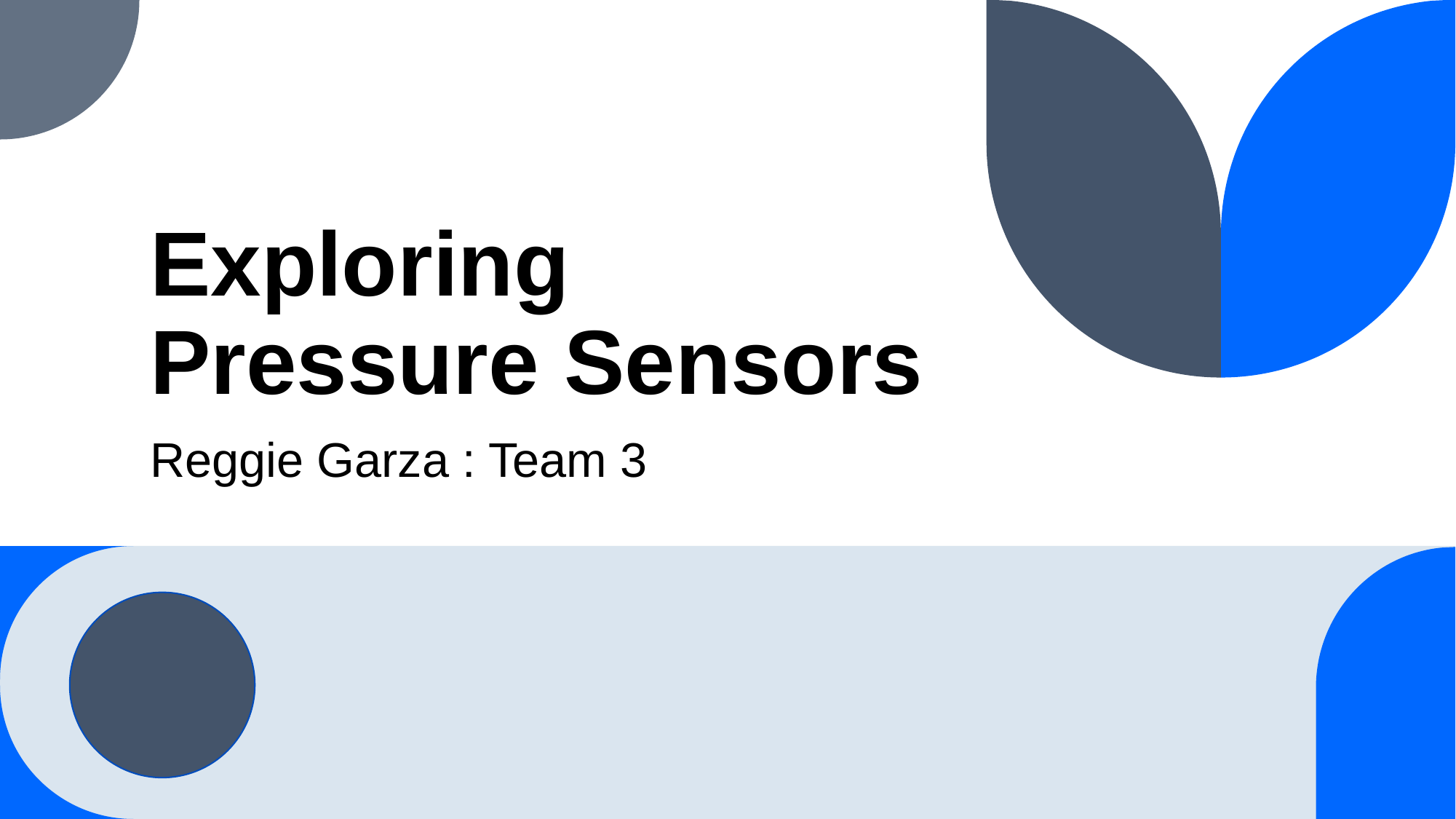

# Exploring Pressure Sensors
Reggie Garza : Team 3